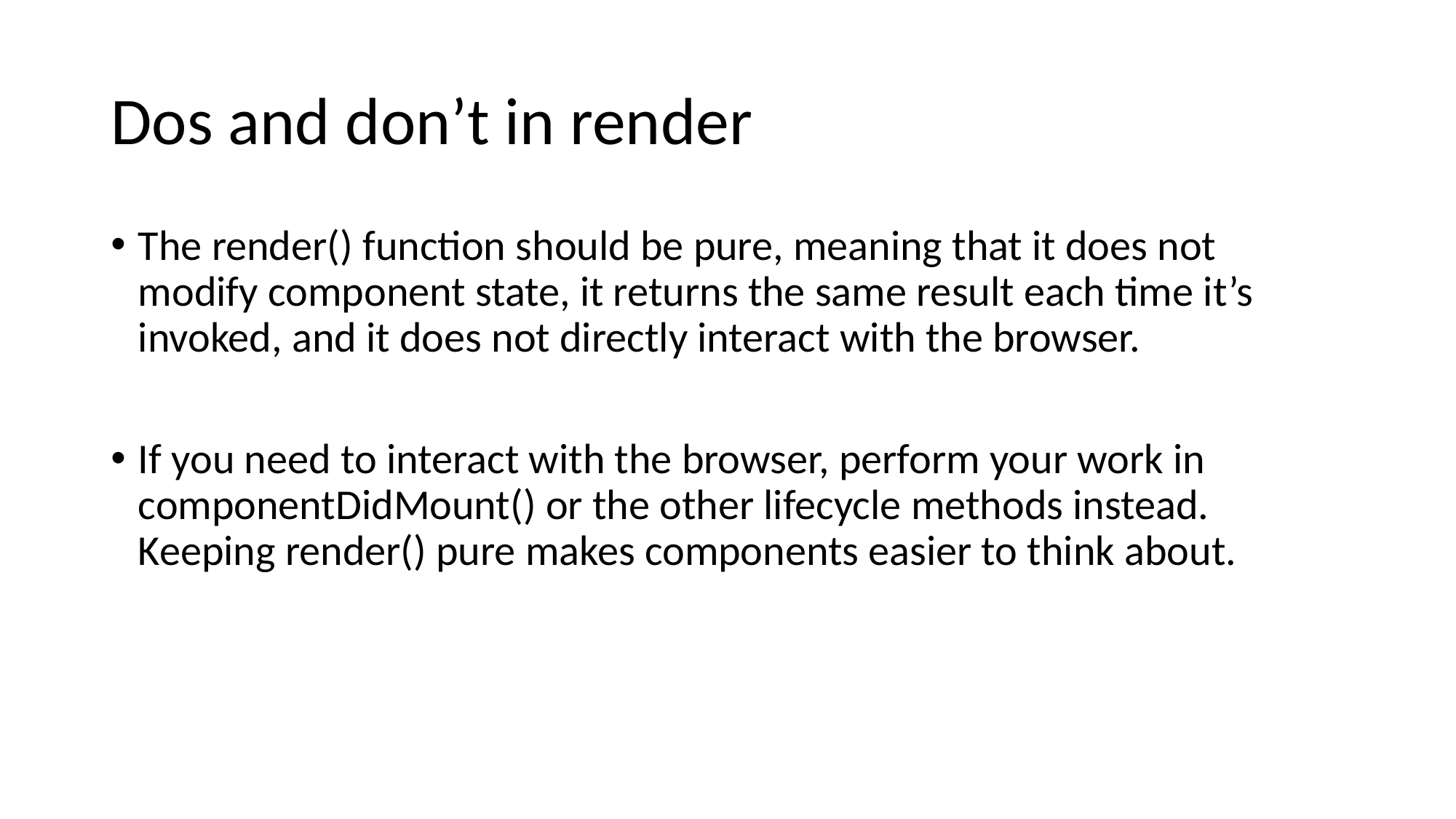

# Dos and don’t in render
The render() function should be pure, meaning that it does not modify component state, it returns the same result each time it’s invoked, and it does not directly interact with the browser.

If you need to interact with the browser, perform your work in componentDidMount() or the other lifecycle methods instead. Keeping render() pure makes components easier to think about.